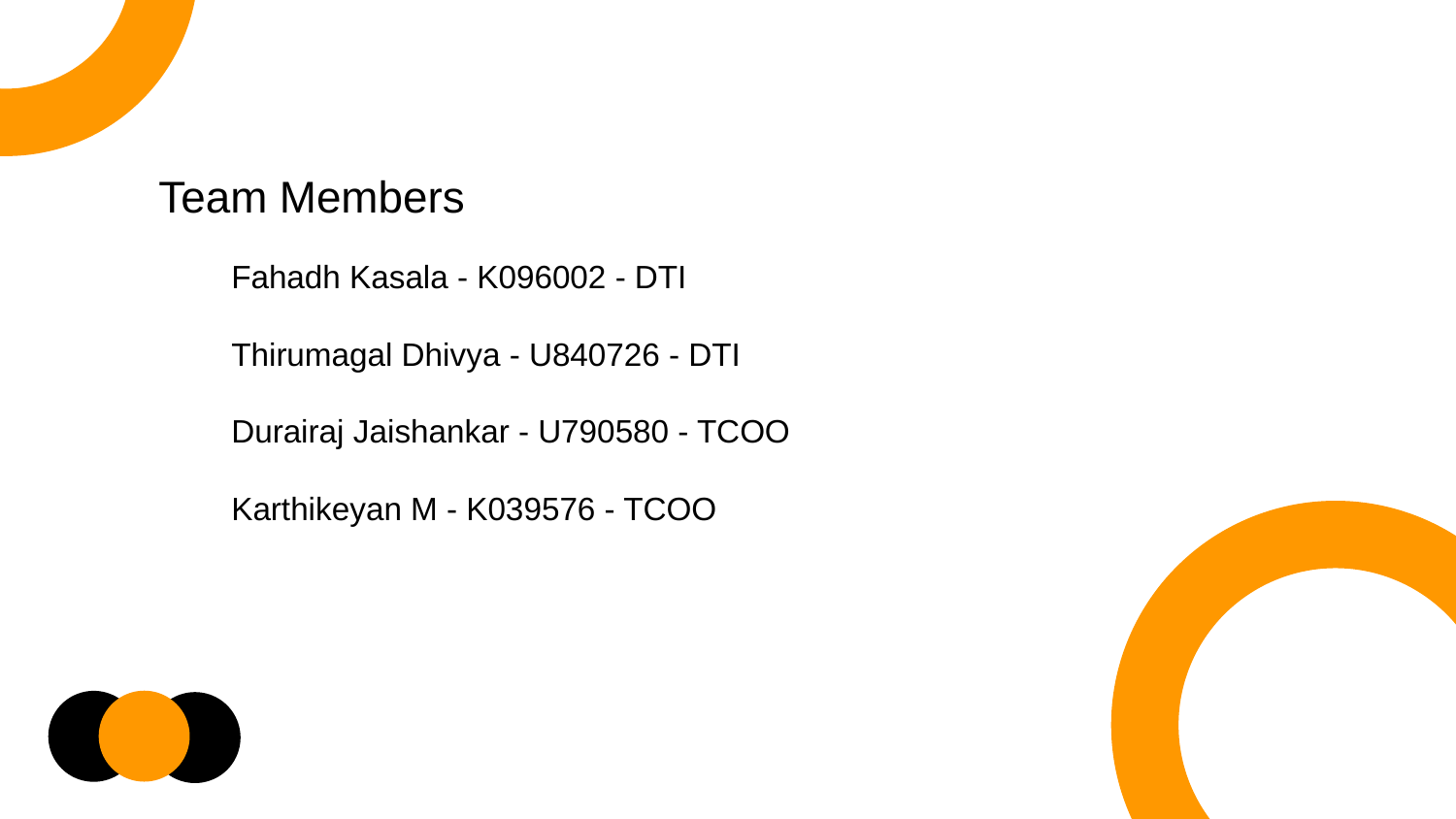

Team Members

Fahadh Kasala - K096002 - DTI

Thirumagal Dhivya - U840726 - DTI

Durairaj Jaishankar - U790580 - TCOO

Karthikeyan M - K039576 - TCOO